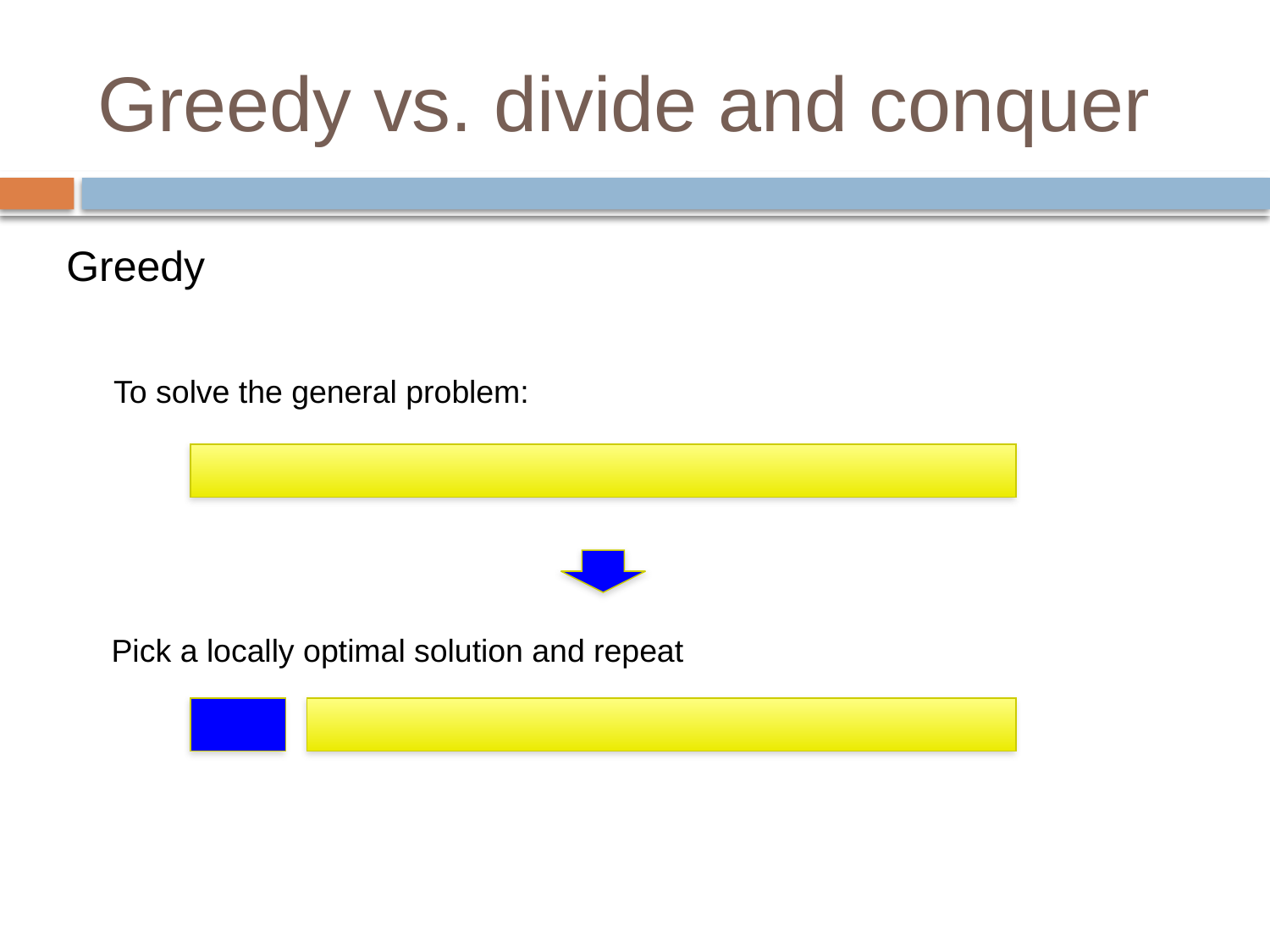

# Greedy vs. divide and conquer
Greedy
To solve the general problem:

Pick a locally optimal solution and repeat